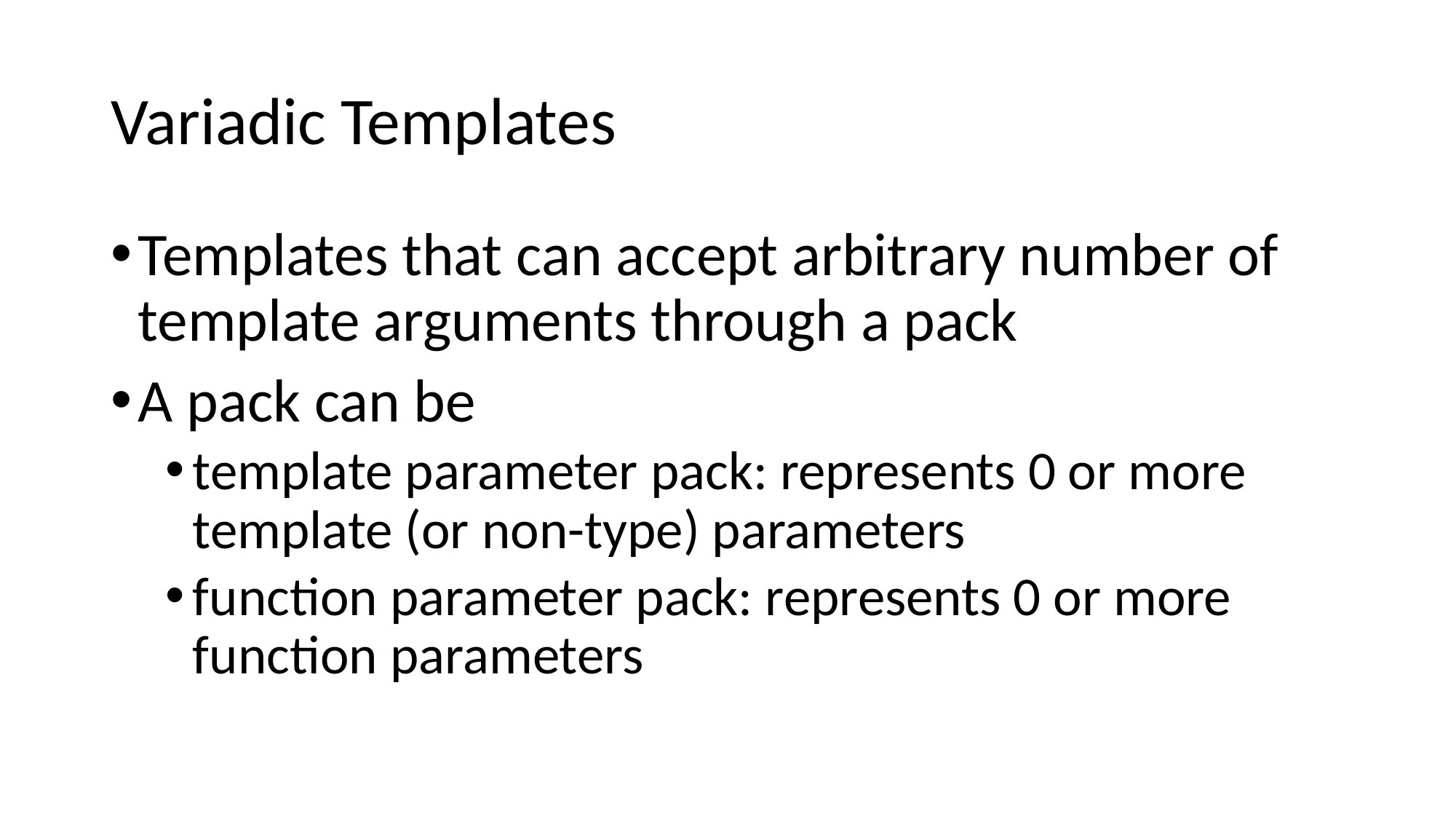

# Variadic Templates
Templates that can accept arbitrary number of template arguments through a pack
A pack can be
template parameter pack: represents 0 or more template (or non-type) parameters
function parameter pack: represents 0 or more function parameters